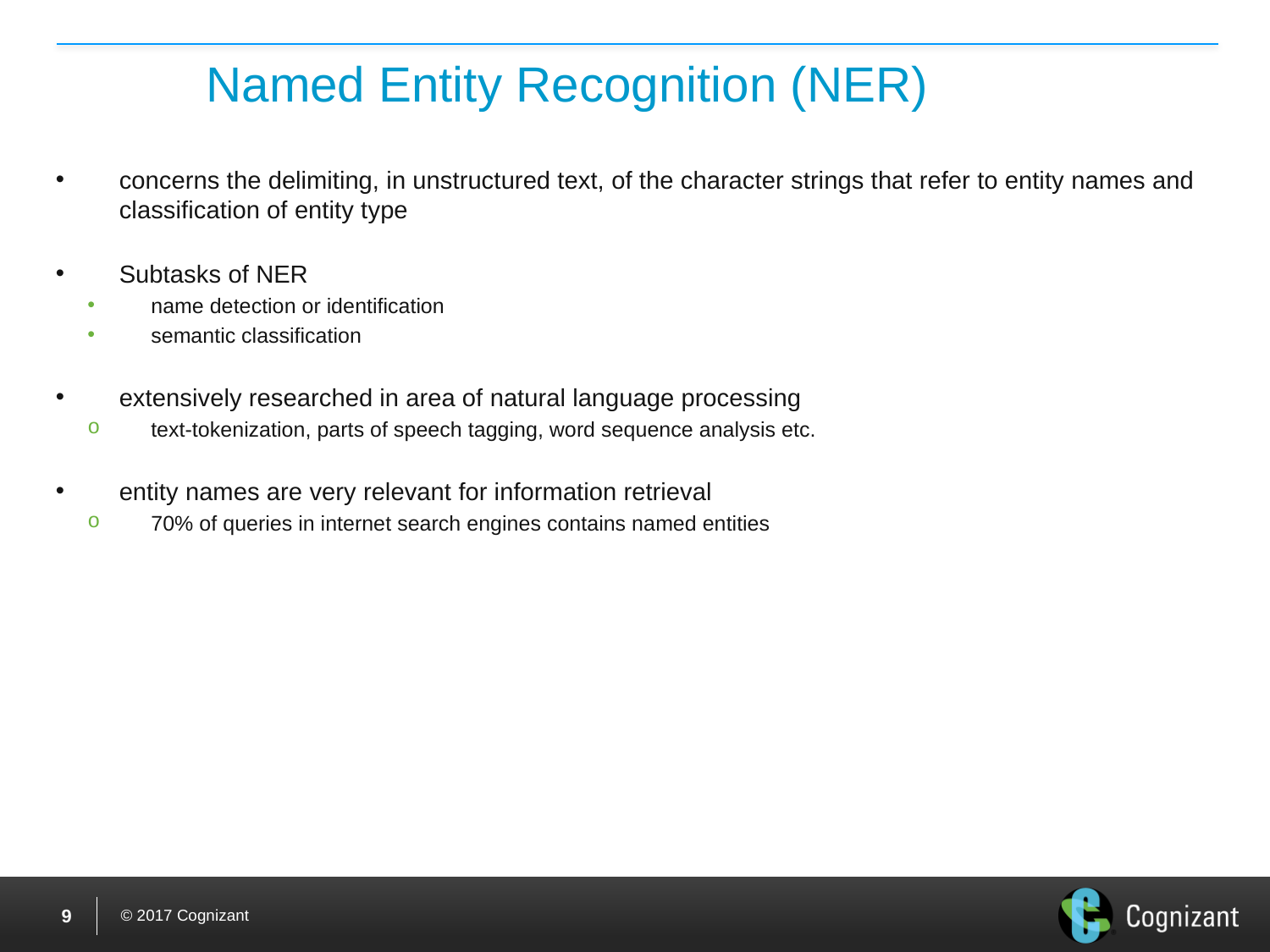

# Named Entity Recognition (NER)
concerns the delimiting, in unstructured text, of the character strings that refer to entity names and classification of entity type
Subtasks of NER
name detection or identification
semantic classification
extensively researched in area of natural language processing
text-tokenization, parts of speech tagging, word sequence analysis etc.
entity names are very relevant for information retrieval
70% of queries in internet search engines contains named entities
9